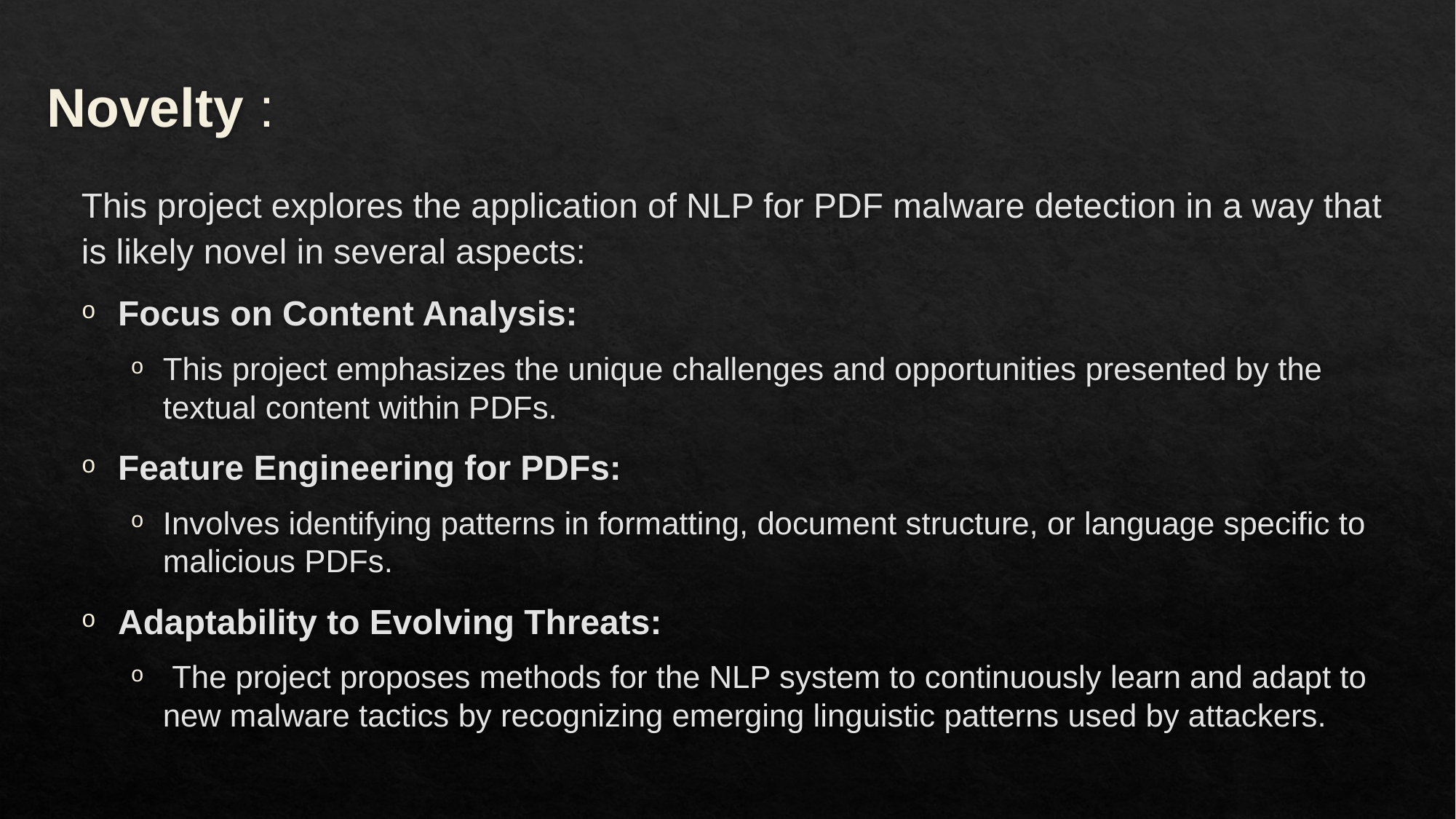

# Novelty :
This project explores the application of NLP for PDF malware detection in a way that is likely novel in several aspects:
Focus on Content Analysis:
This project emphasizes the unique challenges and opportunities presented by the textual content within PDFs.
Feature Engineering for PDFs:
Involves identifying patterns in formatting, document structure, or language specific to malicious PDFs.
Adaptability to Evolving Threats:
 The project proposes methods for the NLP system to continuously learn and adapt to new malware tactics by recognizing emerging linguistic patterns used by attackers.